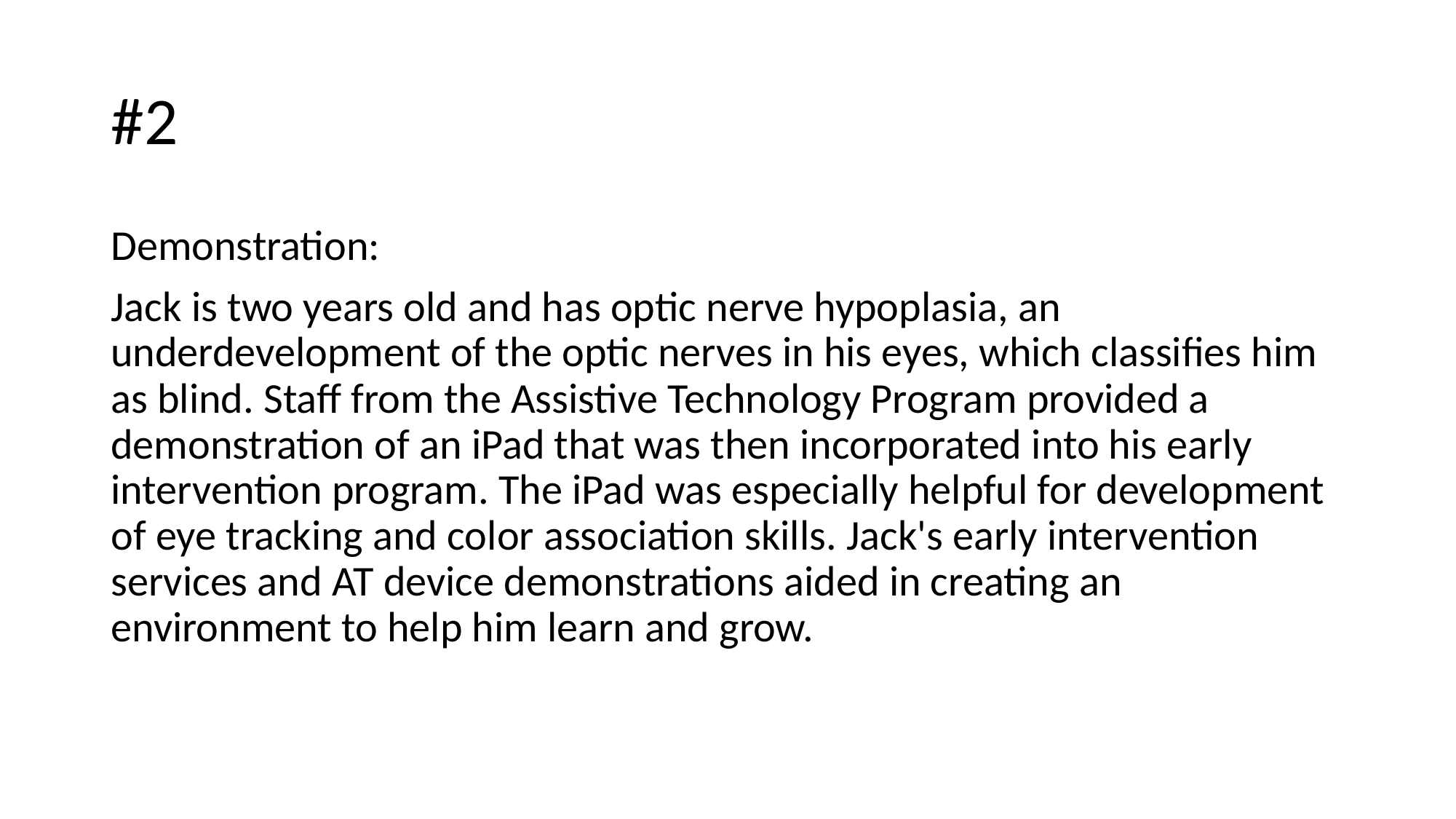

# #2
Demonstration:
Jack is two years old and has optic nerve hypoplasia, an underdevelopment of the optic nerves in his eyes, which classifies him as blind. Staff from the Assistive Technology Program provided a demonstration of an iPad that was then incorporated into his early intervention program. The iPad was especially helpful for development of eye tracking and color association skills. Jack's early intervention services and AT device demonstrations aided in creating an environment to help him learn and grow.